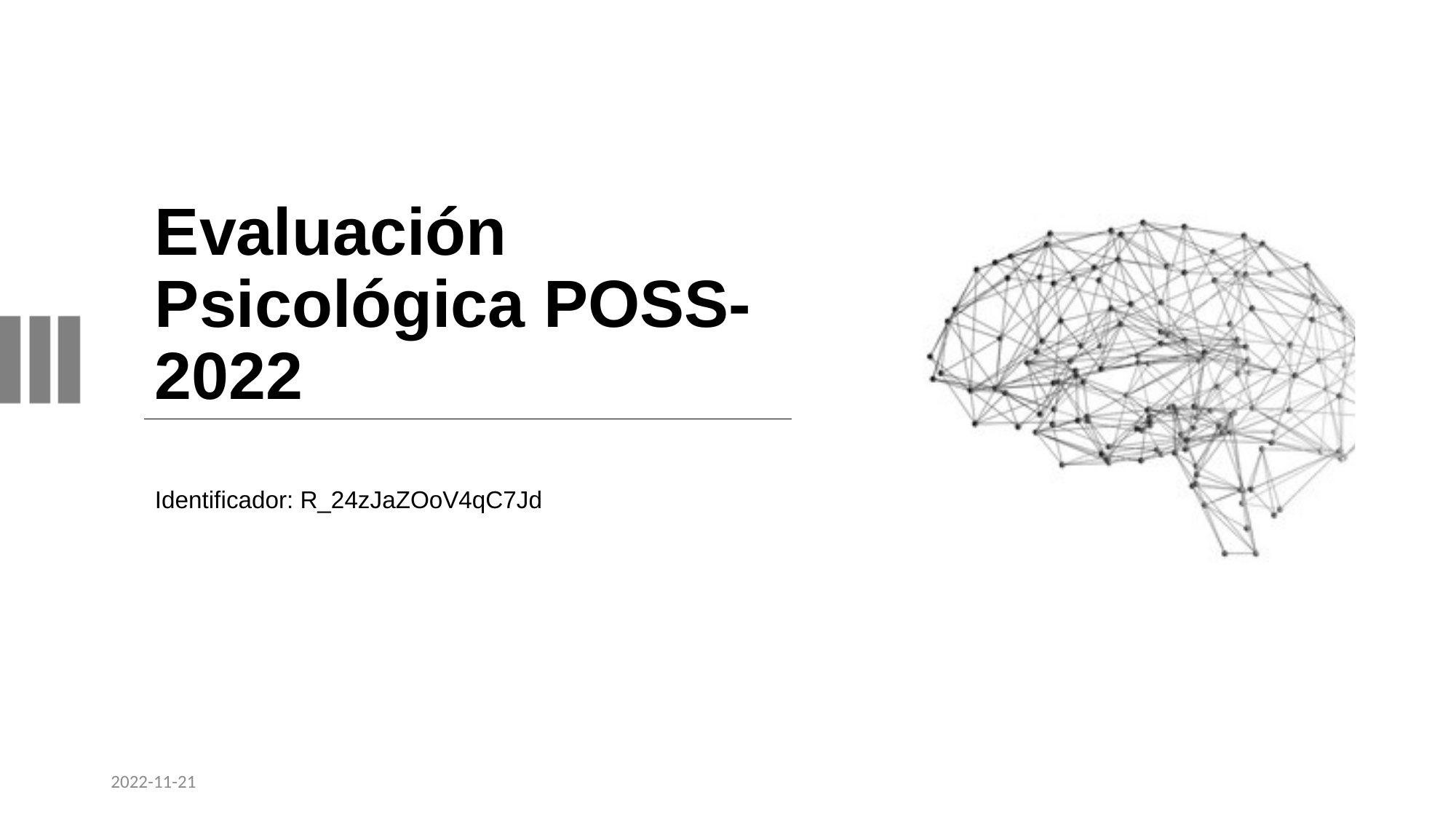

# Evaluación Psicológica POSS-2022
Identificador: R_24zJaZOoV4qC7Jd
2022-11-21